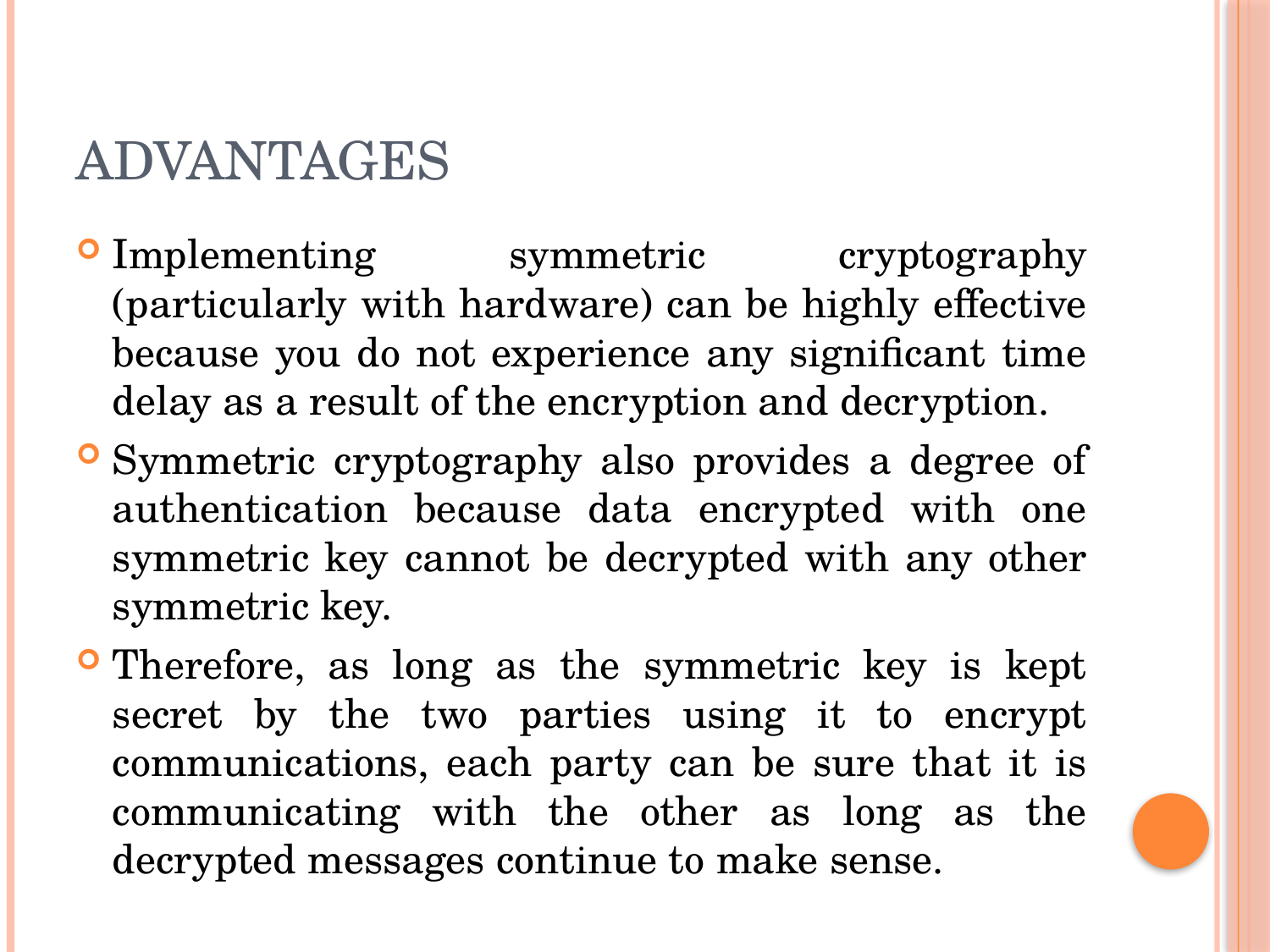

# Advantages
Implementing symmetric cryptography (particularly with hardware) can be highly effective because you do not experience any significant time delay as a result of the encryption and decryption.
Symmetric cryptography also provides a degree of authentication because data encrypted with one symmetric key cannot be decrypted with any other symmetric key.
Therefore, as long as the symmetric key is kept secret by the two parties using it to encrypt communications, each party can be sure that it is communicating with the other as long as the decrypted messages continue to make sense.